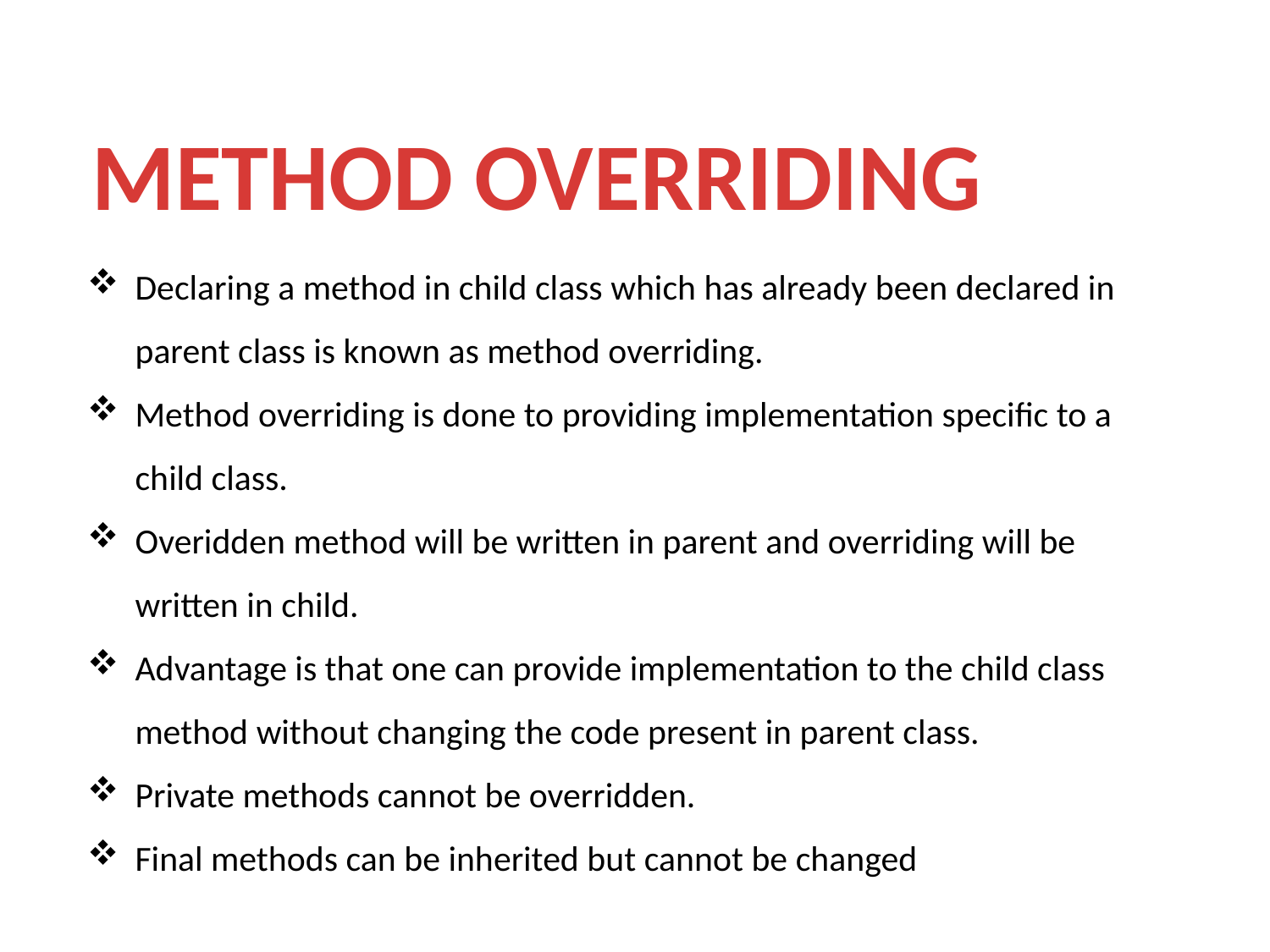

METHOD OVERRIDING
Declaring a method in child class which has already been declared in parent class is known as method overriding.
Method overriding is done to providing implementation specific to a child class.
Overidden method will be written in parent and overriding will be written in child.
Advantage is that one can provide implementation to the child class method without changing the code present in parent class.
Private methods cannot be overridden.
Final methods can be inherited but cannot be changed